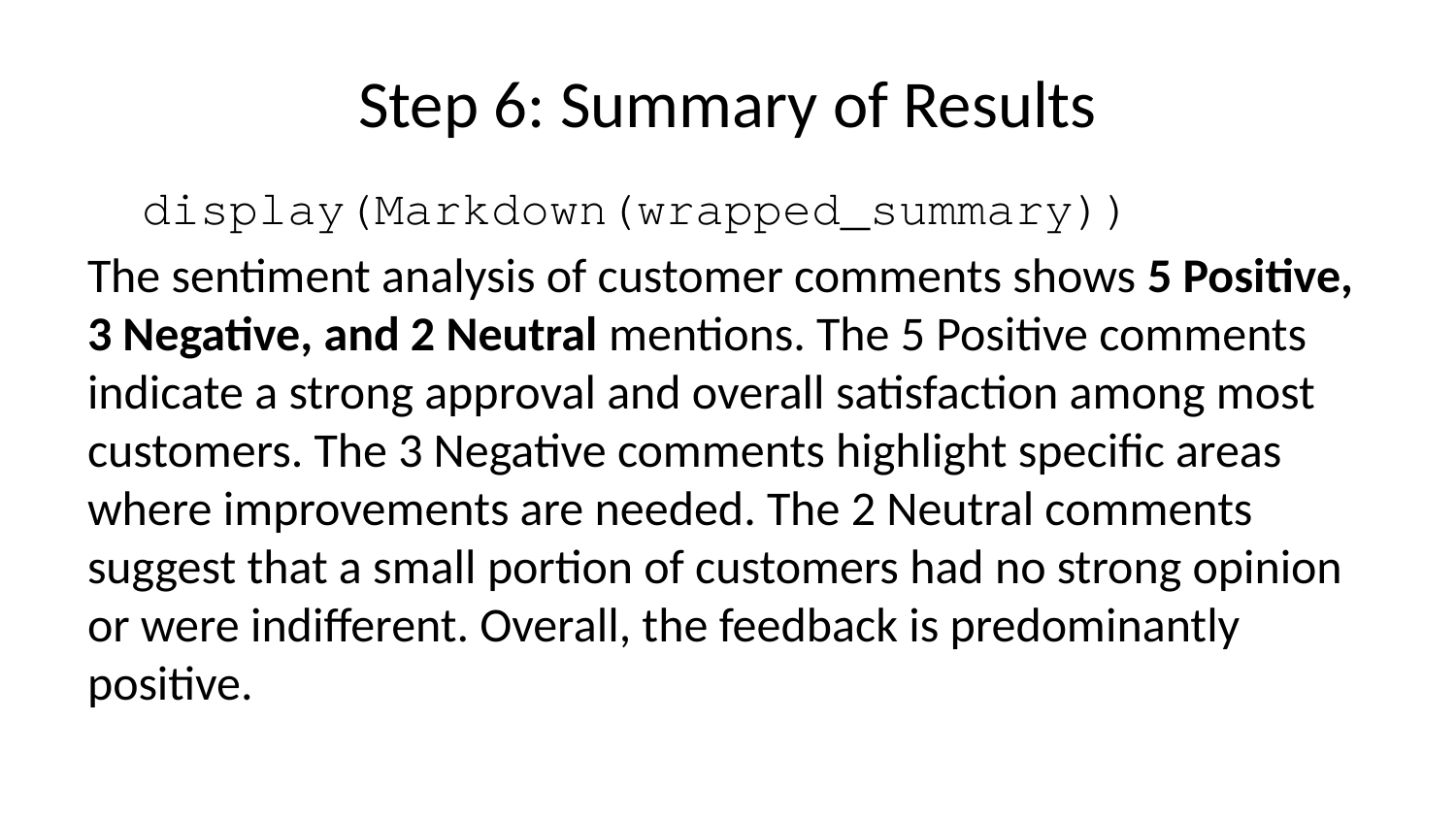

# Step 6: Summary of Results
display(Markdown(wrapped_summary))
The sentiment analysis of customer comments shows 5 Positive, 3 Negative, and 2 Neutral mentions. The 5 Positive comments indicate a strong approval and overall satisfaction among most customers. The 3 Negative comments highlight specific areas where improvements are needed. The 2 Neutral comments suggest that a small portion of customers had no strong opinion or were indifferent. Overall, the feedback is predominantly positive.